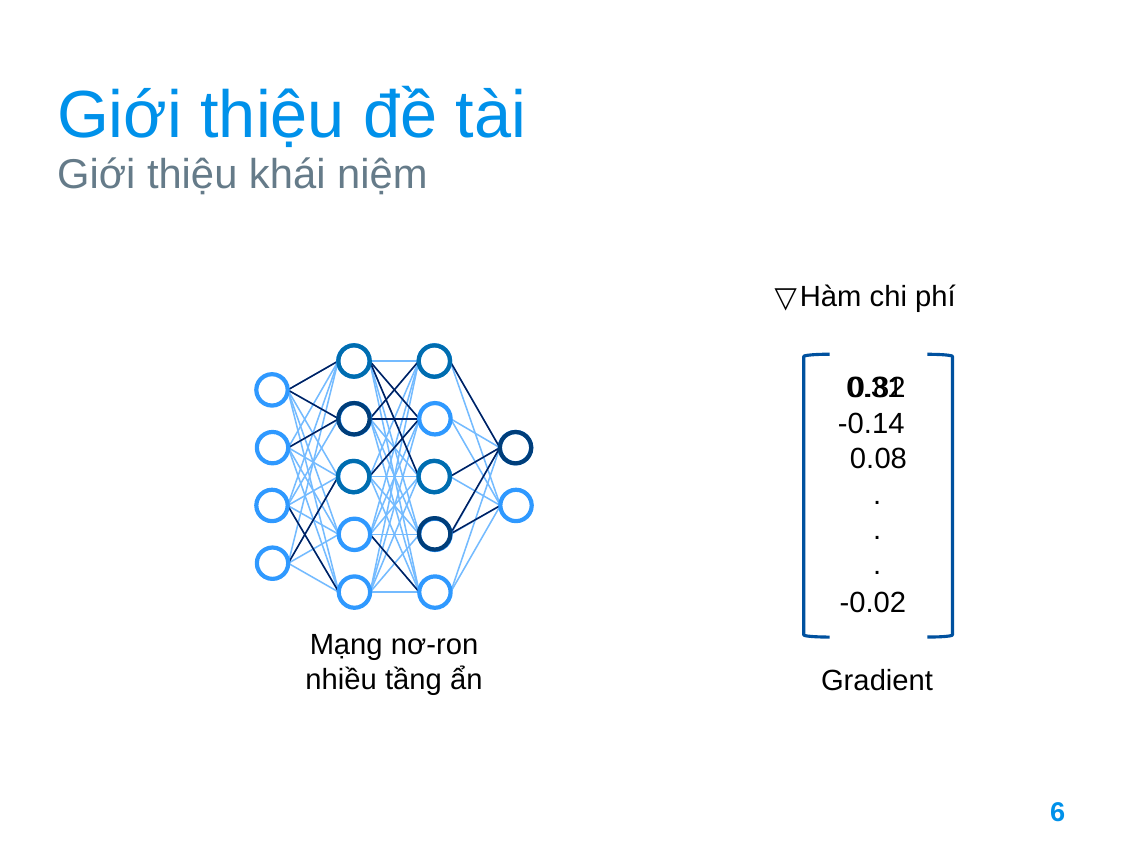

# Giới thiệu đề tài
Giới thiệu khái niệm
Hàm chi phí
▽

0.31
0.82

-0.14

0.08

.
.
.

-0.02

Mạng nơ-ron
nhiều tầng ẩn
Gradient
6